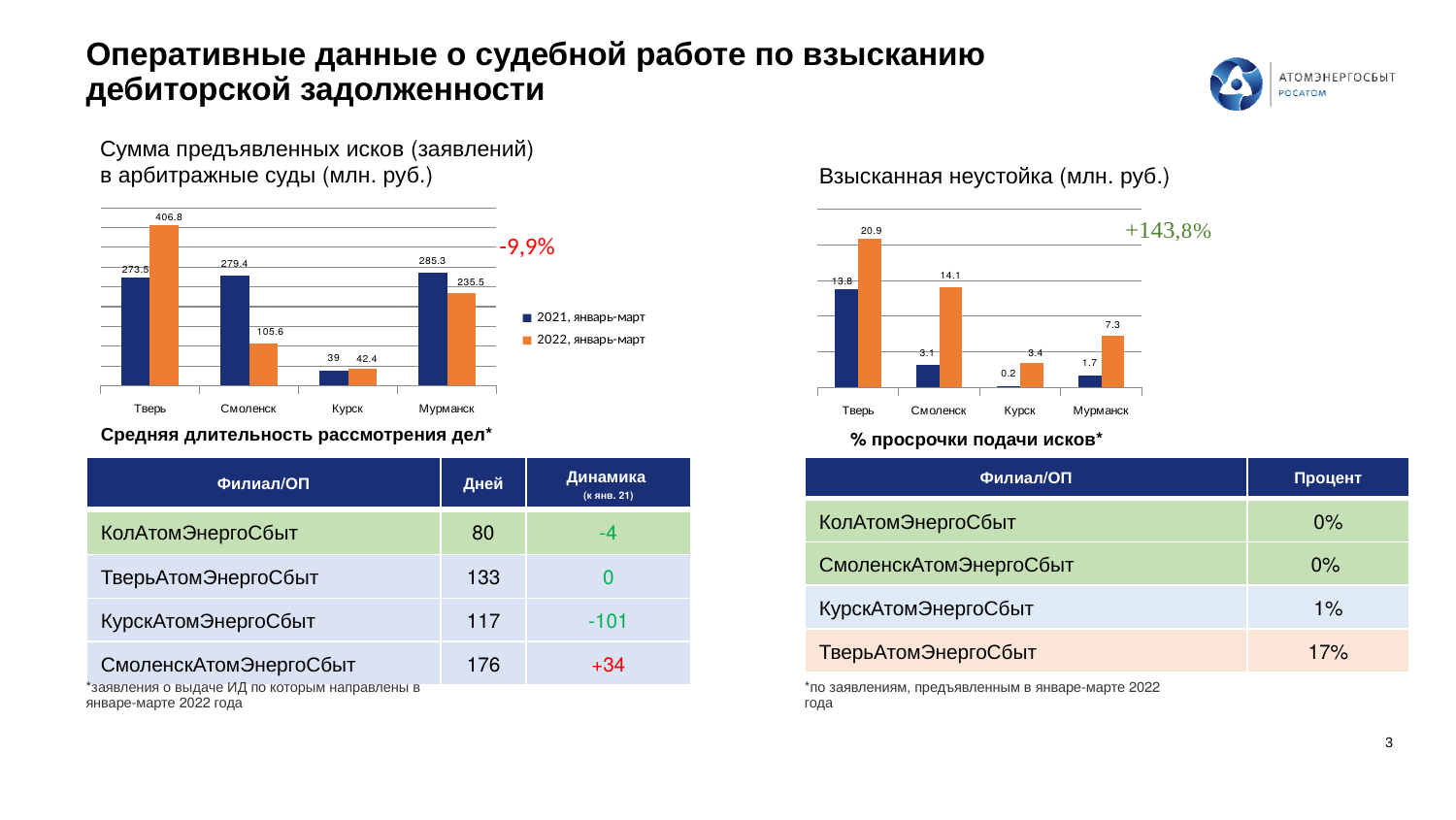

# Оперативные данные о судебной работе по взысканию дебиторской задолженности
Сумма предъявленных исков (заявлений) в арбитражные суды (млн. руб.)
Взысканная неустойка (млн. руб.)

### Chart

| Category | 2021, январь-март | 2022, январь-март |
|---|---|---|
| Тверь | 273.5 | 406.8 |
| Смоленск | 279.4 | 105.6 |
| Курск | 39.0 | 42.4 |
| Мурманск | 285.3 | 235.5 |

### Chart

| Category | 2021, январь-март | 14,1 |
|---|---|---|
| Тверь | 13.78 | 20.9 |
| Смоленск | 3.1 | 14.1 |
| Курск | 0.2 | 3.4 |
| Мурманск | 1.7 | 7.3 |
-9,9%
Средняя длительность рассмотрения дел*
% просрочки подачи исков*
| Филиал/ОП | Дней | Динамика (к янв. 21) |
| --- | --- | --- |
| КолАтомЭнергоСбыт | 80 | -4 |
| ТверьАтомЭнергоСбыт | 133 | 0 |
| КурскАтомЭнергоСбыт | 117 | -101 |
| СмоленскАтомЭнергоСбыт | 176 | +34 |
| Филиал/ОП | Процент |
| --- | --- |
| КолАтомЭнергоСбыт | 0% |
| СмоленскАтомЭнергоСбыт | 0% |
| КурскАтомЭнергоСбыт | 1% |
| ТверьАтомЭнергоСбыт | 17% |
*по заявлениям, предъявленным в январе-марте 2022 года
*заявления о выдаче ИД по которым направлены в январе-марте 2022 года